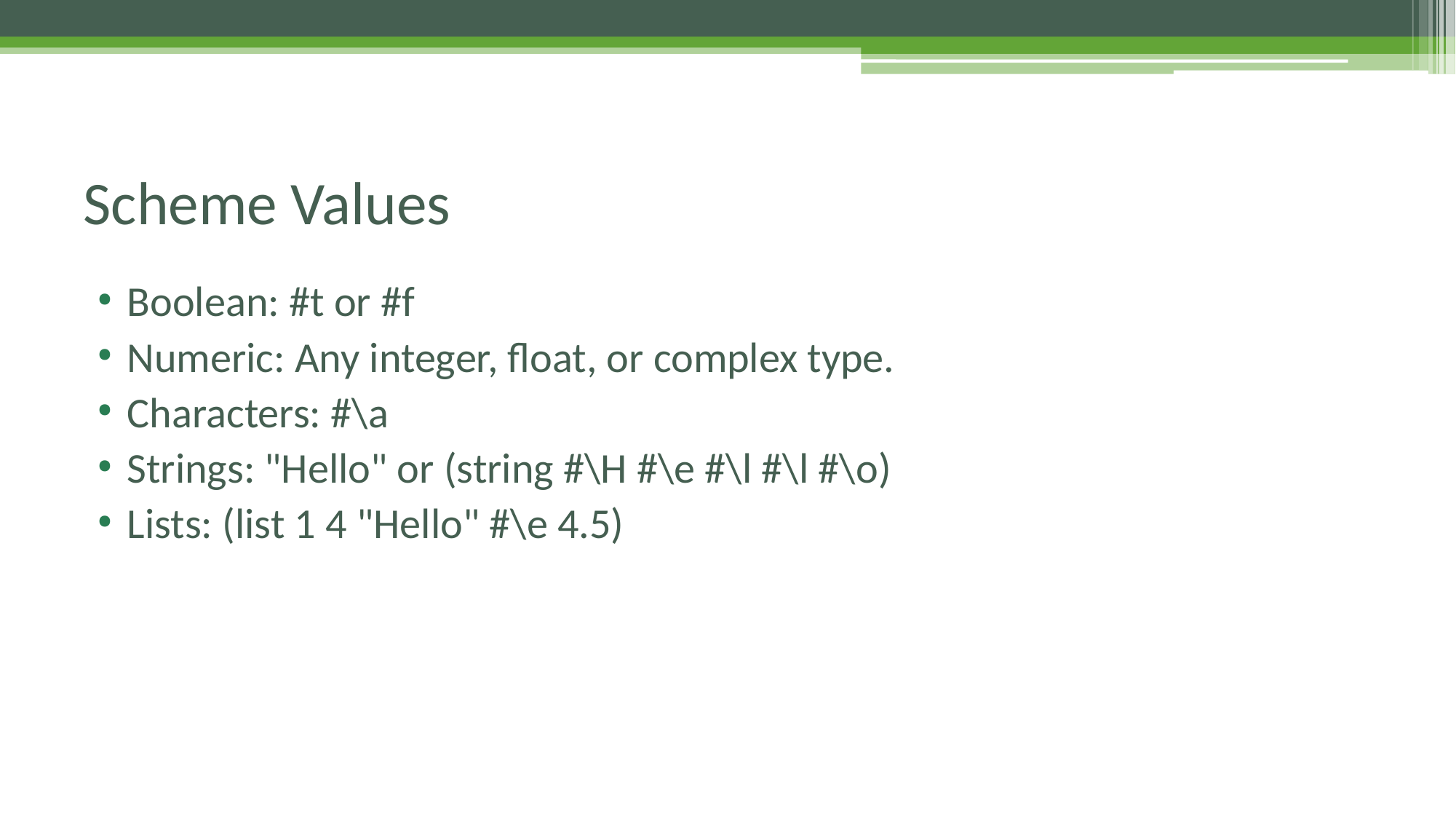

# Scheme Values
Boolean: #t or #f
Numeric: Any integer, float, or complex type.
Characters: #\a
Strings: "Hello" or (string #\H #\e #\l #\l #\o)
Lists: (list 1 4 "Hello" #\e 4.5)